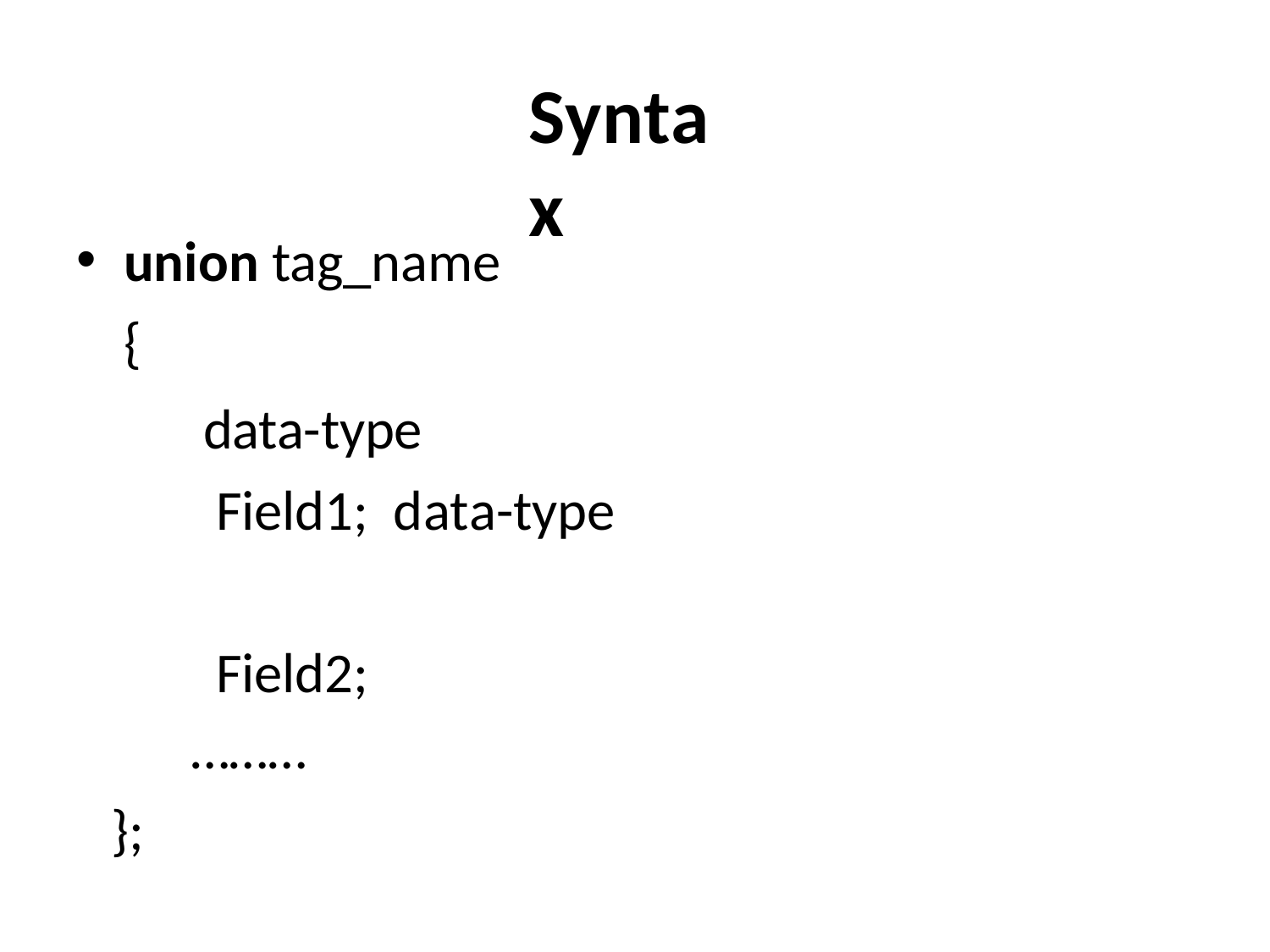

# Syntax
union tag_name
{
data-type	Field1;  data-type		Field2;
………
};